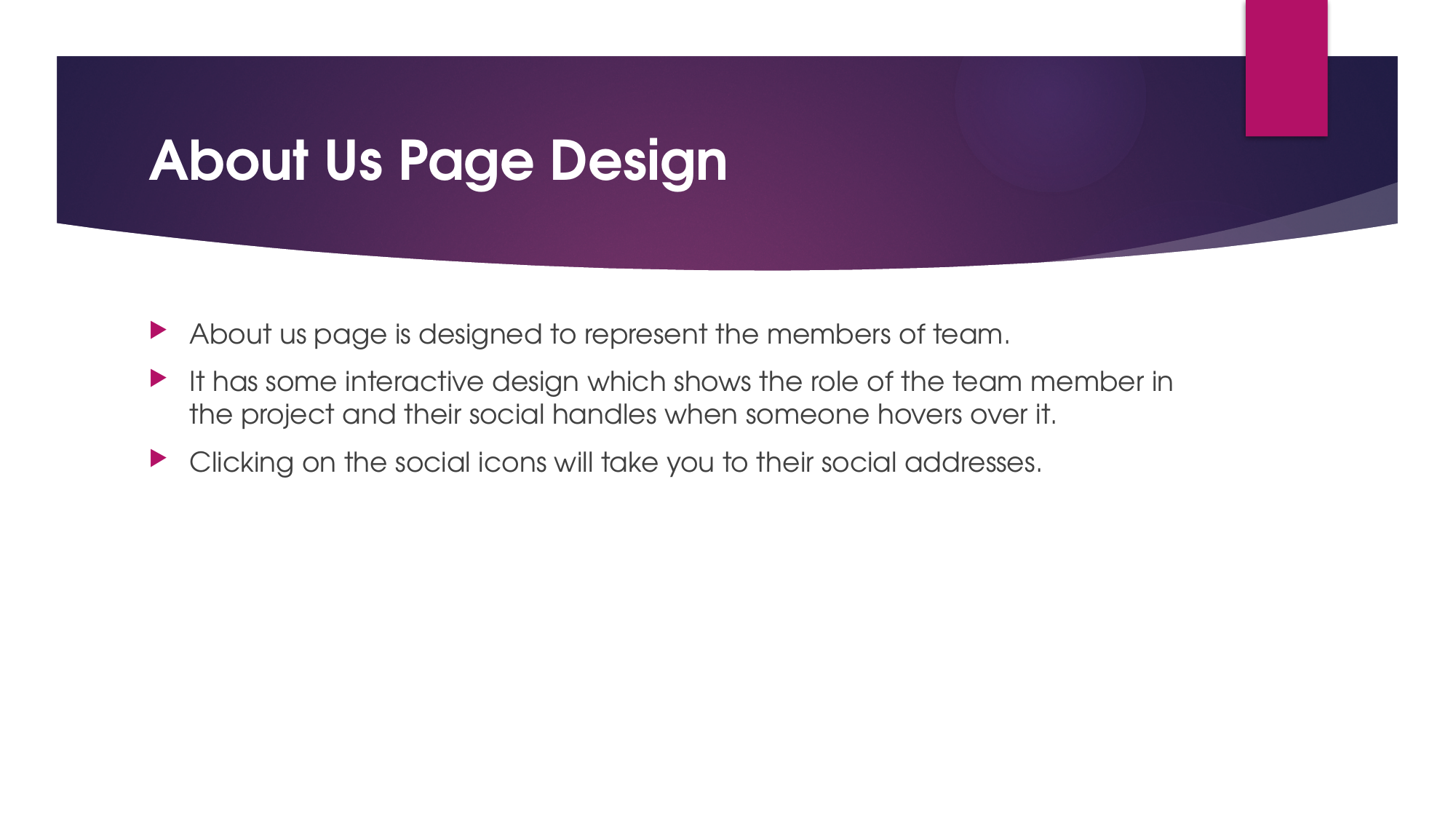

# About Us Page Design
About us page is designed to represent the members of team.
It has some interactive design which shows the role of the team member in the project and their social handles when someone hovers over it.
Clicking on the social icons will take you to their social addresses.